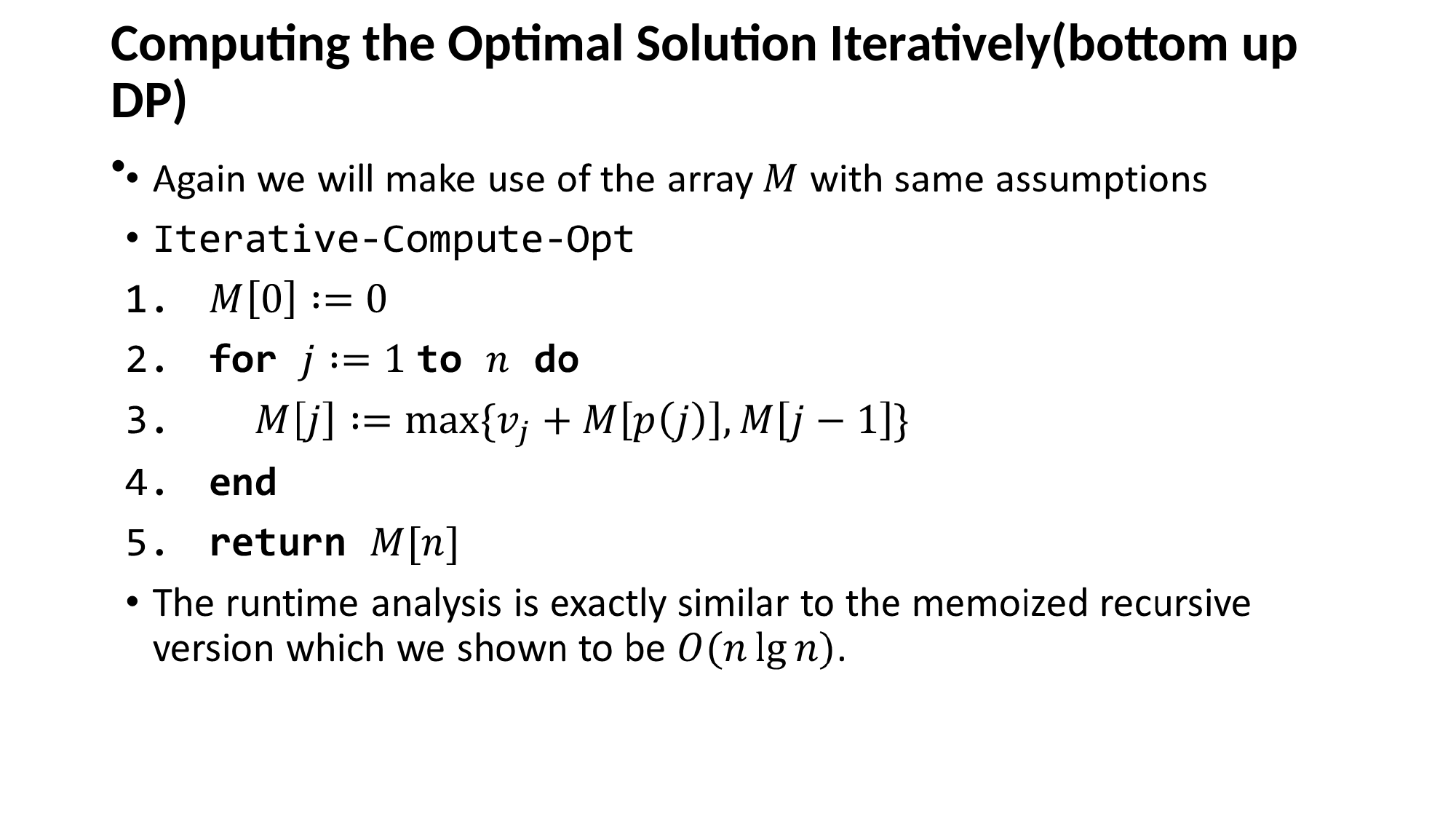

# Computing the Optimal Solution Iteratively(bottom up DP)